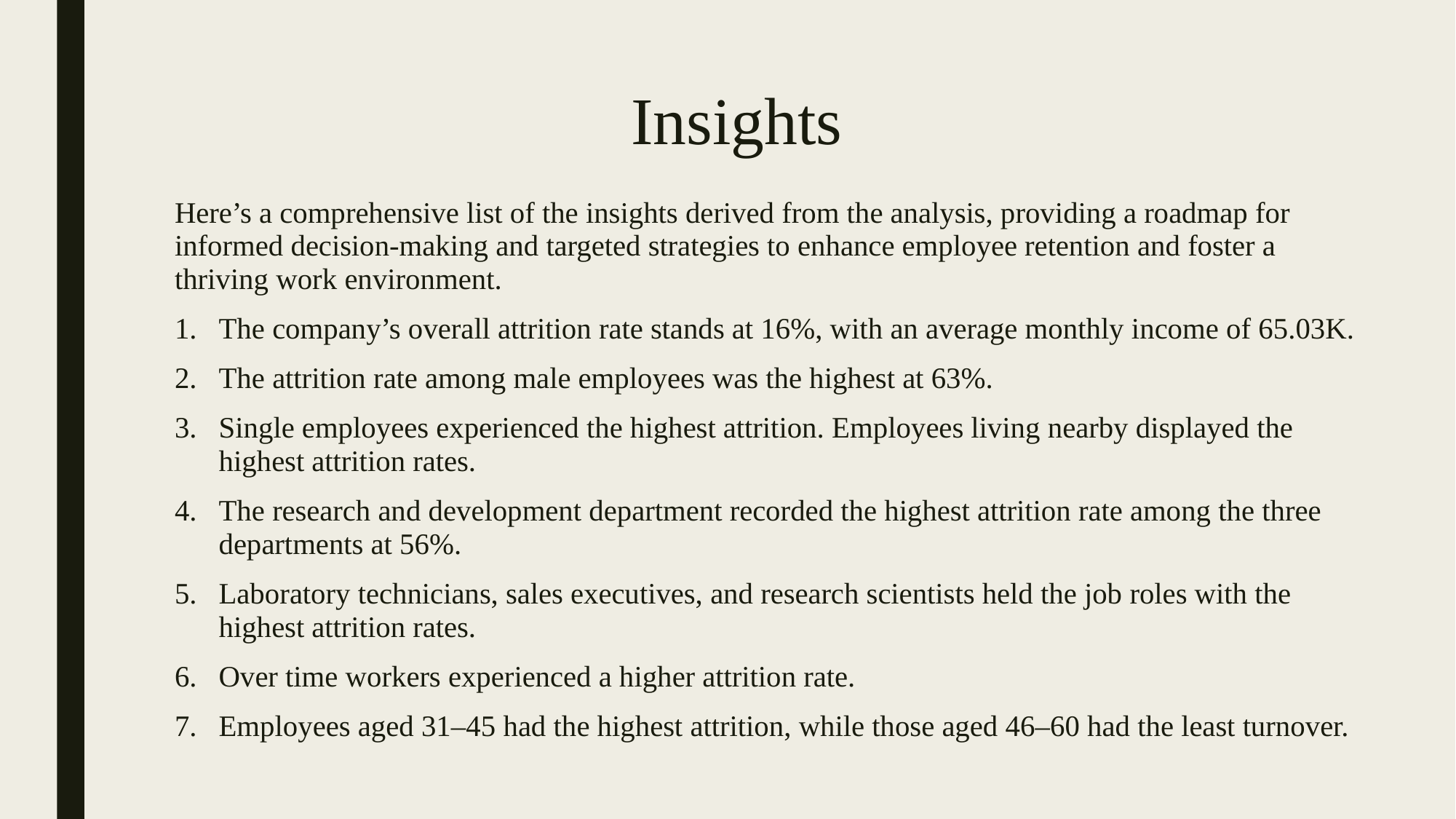

# Insights
Here’s a comprehensive list of the insights derived from the analysis, providing a roadmap for informed decision-making and targeted strategies to enhance employee retention and foster a thriving work environment.
The company’s overall attrition rate stands at 16%, with an average monthly income of 65.03K.
The attrition rate among male employees was the highest at 63%.
Single employees experienced the highest attrition. Employees living nearby displayed the highest attrition rates.
The research and development department recorded the highest attrition rate among the three departments at 56%.
Laboratory technicians, sales executives, and research scientists held the job roles with the highest attrition rates.
Over time workers experienced a higher attrition rate.
Employees aged 31–45 had the highest attrition, while those aged 46–60 had the least turnover.